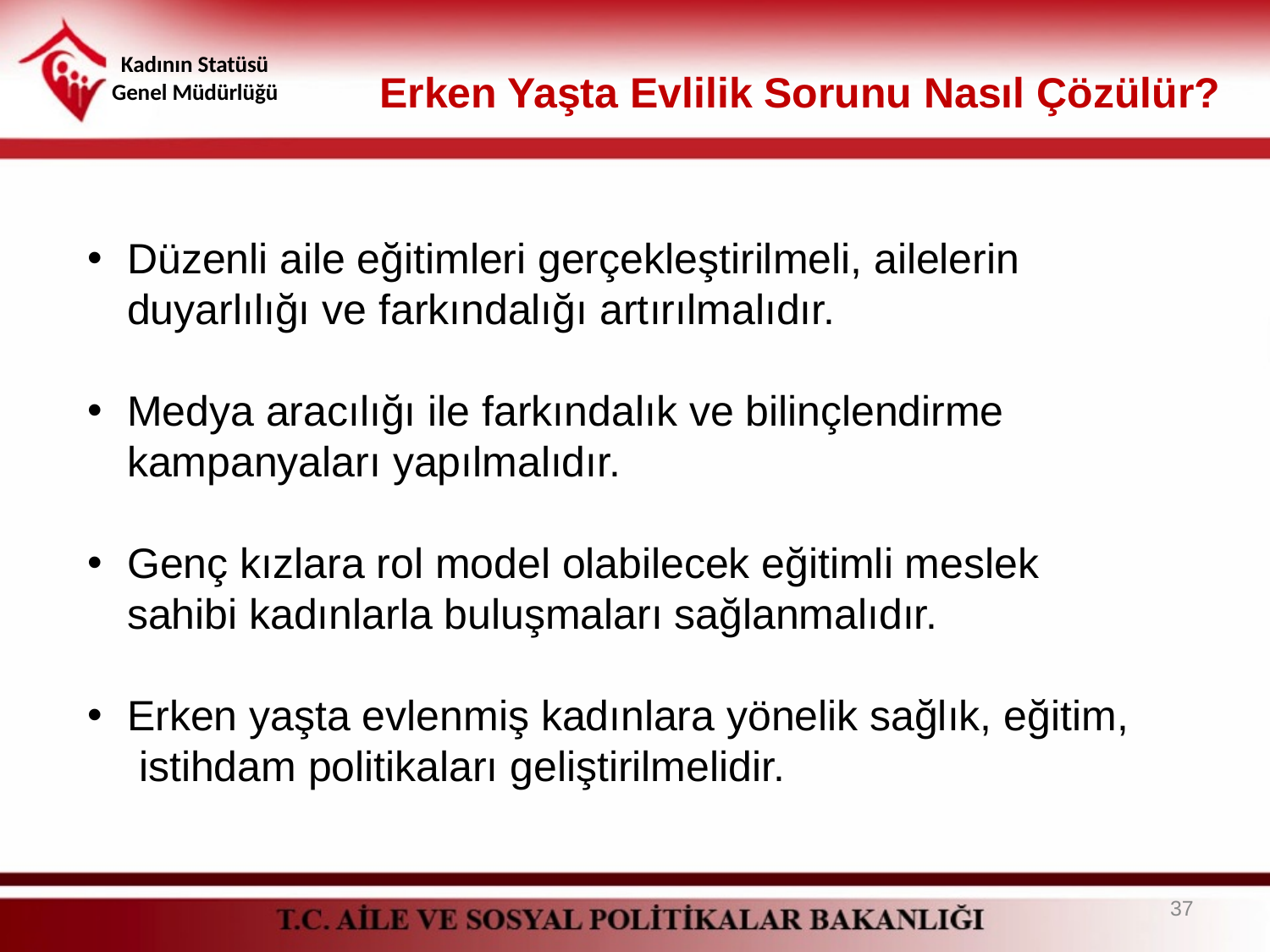

Erken Yaşta Evlilik Sorunu Nasıl Çözülür?
Düzenli aile eğitimleri gerçekleştirilmeli, ailelerin duyarlılığı ve farkındalığı artırılmalıdır.

Medya aracılığı ile farkındalık ve bilinçlendirme kampanyaları yapılmalıdır.

Genç kızlara rol model olabilecek eğitimli meslek sahibi kadınlarla buluşmaları sağlanmalıdır.

Erken yaşta evlenmiş kadınlara yönelik sağlık, eğitim,  istihdam politikaları geliştirilmelidir.

37